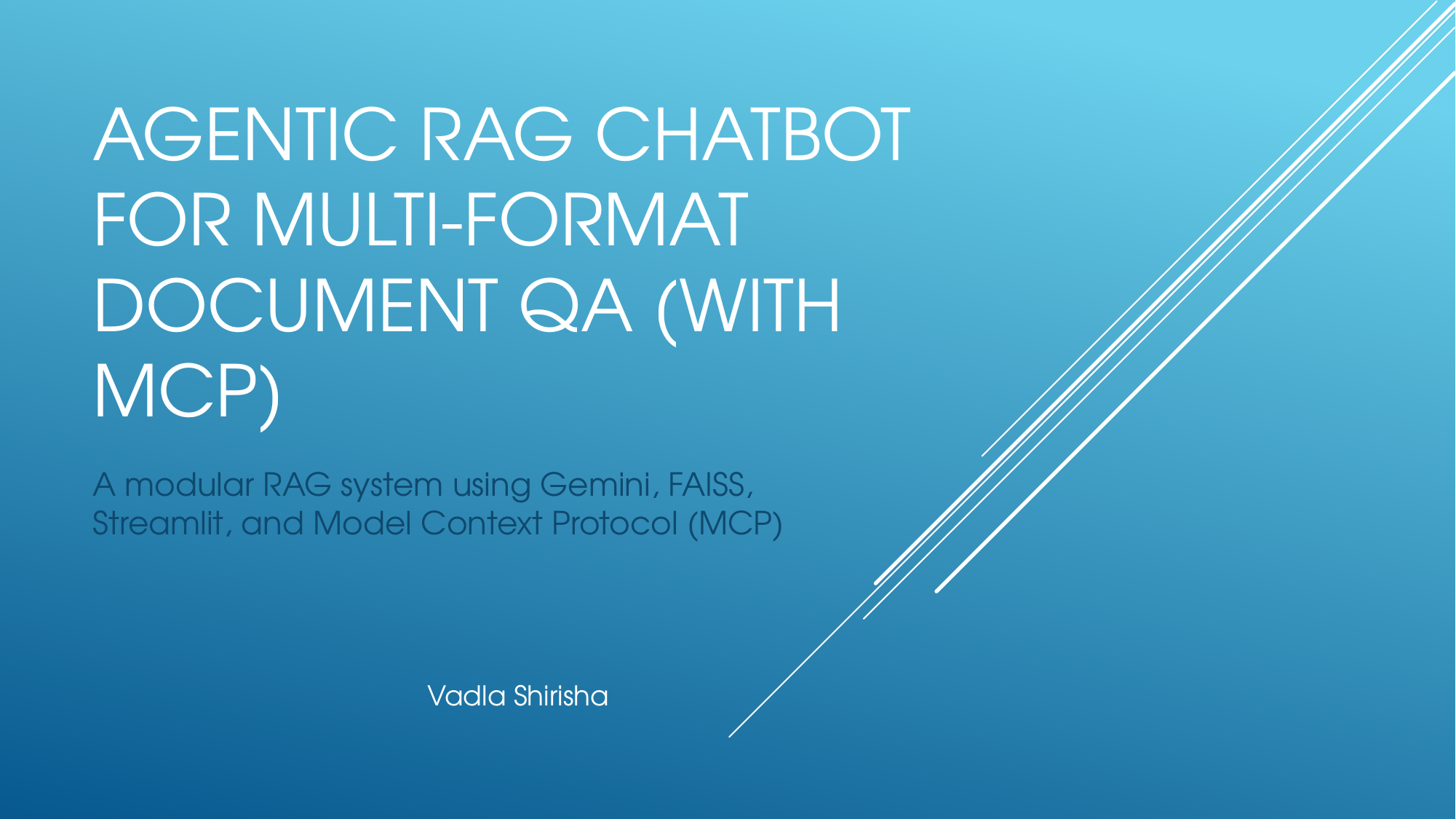

# Agentic RAG Chatbot for Multi-Format Document QA (with MCP)
A modular RAG system using Gemini, FAISS, Streamlit, and Model Context Protocol (MCP)
Vadla Shirisha